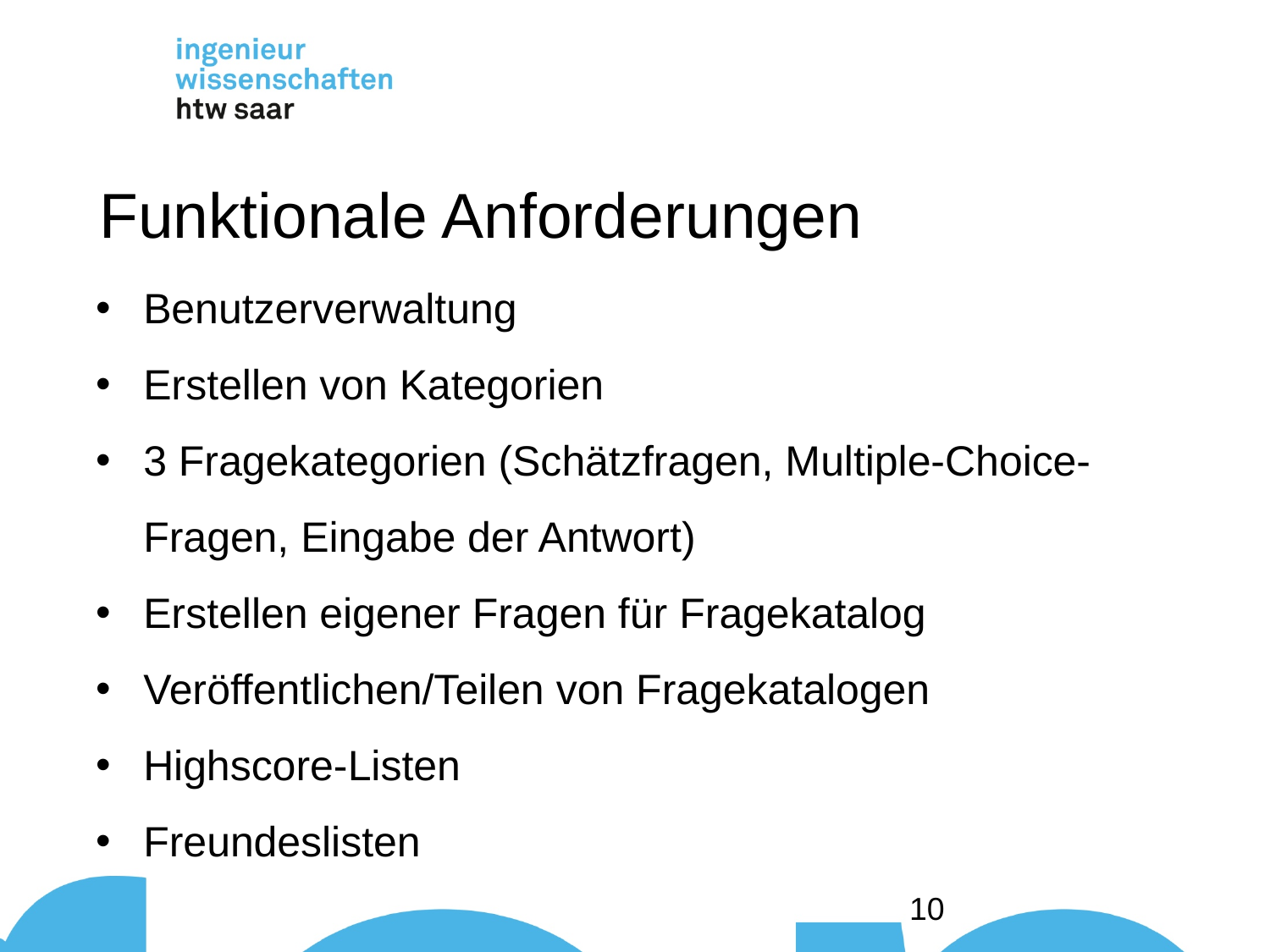

Funktionale Anforderungen
Benutzerverwaltung
Erstellen von Kategorien
3 Fragekategorien (Schätzfragen, Multiple-Choice-Fragen, Eingabe der Antwort)
Erstellen eigener Fragen für Fragekatalog
Veröffentlichen/Teilen von Fragekatalogen
Highscore-Listen
Freundeslisten
10